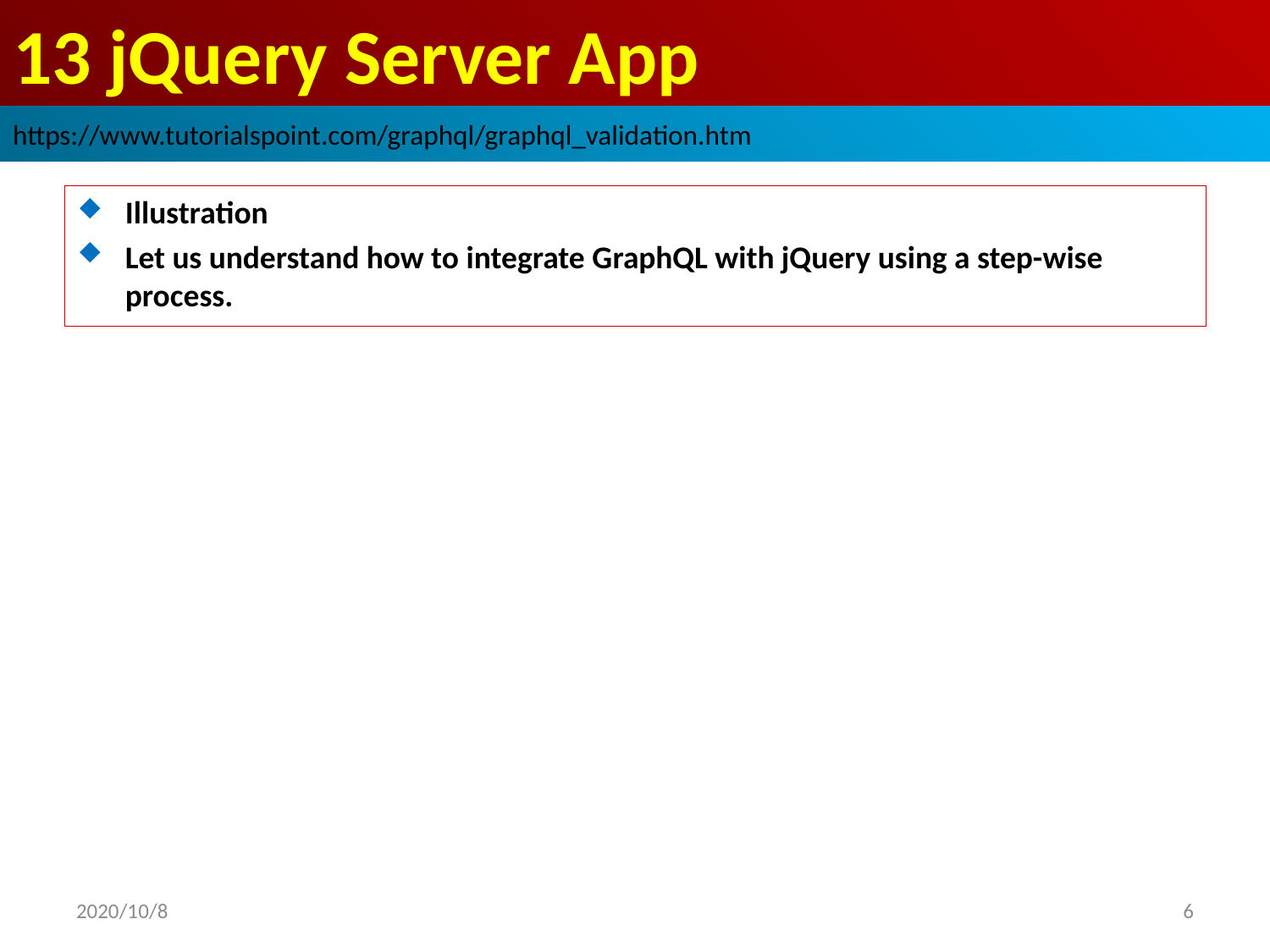

# 13 jQuery Server App
https://www.tutorialspoint.com/graphql/graphql_validation.htm
Illustration
Let us understand how to integrate GraphQL with jQuery using a step-wise process.
2020/10/8
6